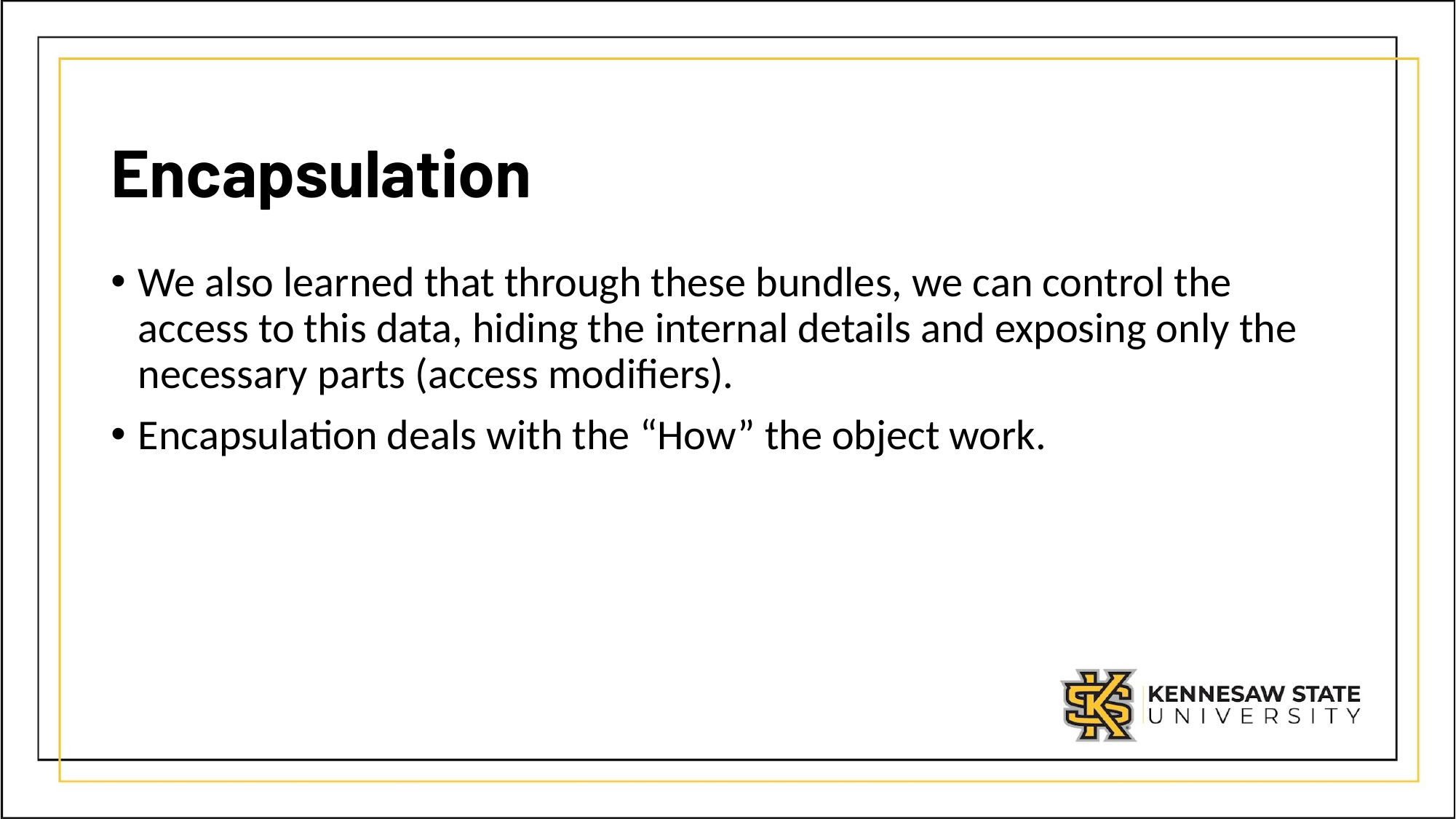

# Encapsulation
We also learned that through these bundles, we can control the access to this data, hiding the internal details and exposing only the necessary parts (access modifiers).
Encapsulation deals with the “How” the object work.